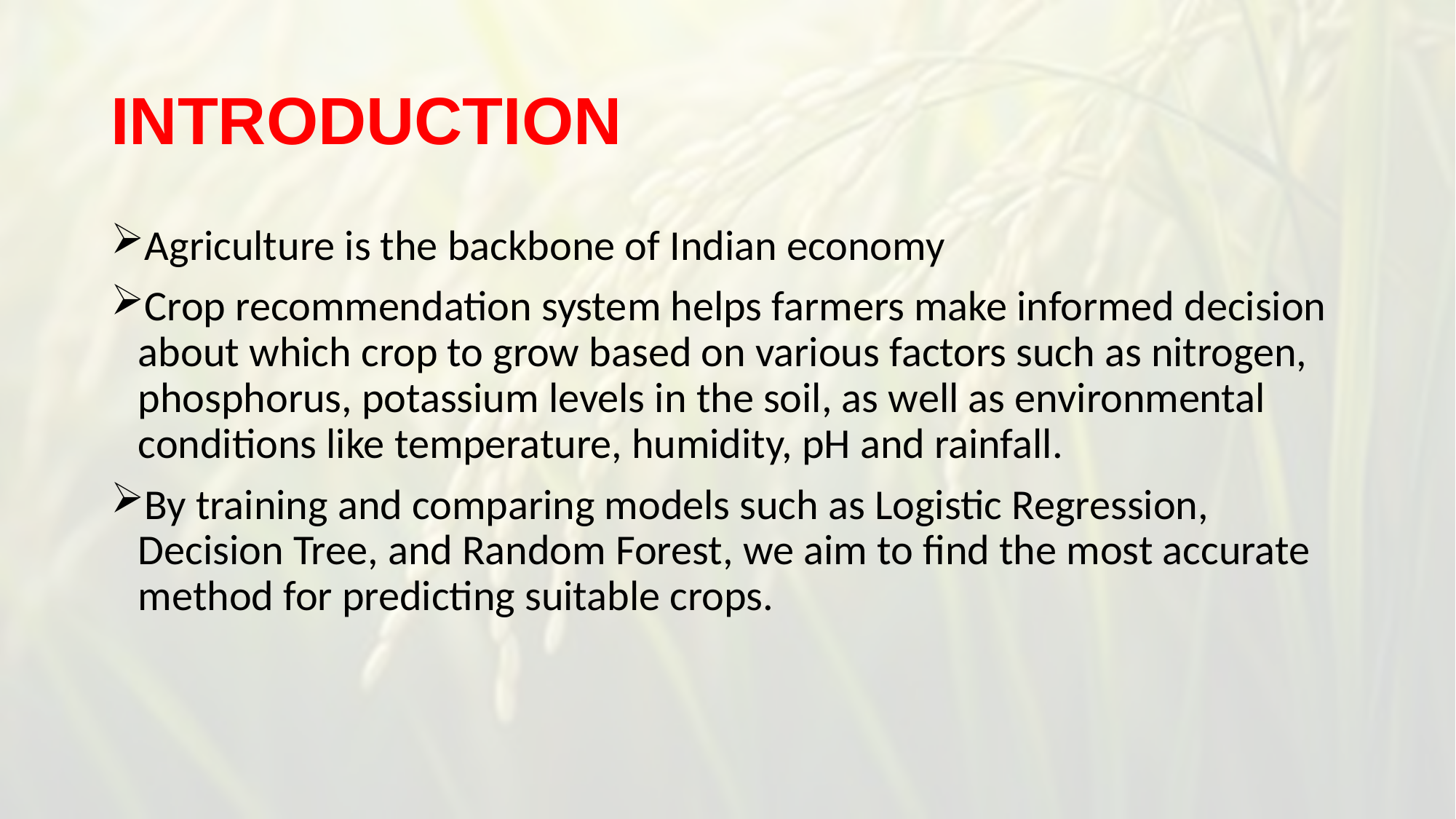

# INTRODUCTION
Agriculture is the backbone of Indian economy
Crop recommendation system helps farmers make informed decision about which crop to grow based on various factors such as nitrogen, phosphorus, potassium levels in the soil, as well as environmental conditions like temperature, humidity, pH and rainfall.
By training and comparing models such as Logistic Regression, Decision Tree, and Random Forest, we aim to find the most accurate method for predicting suitable crops.